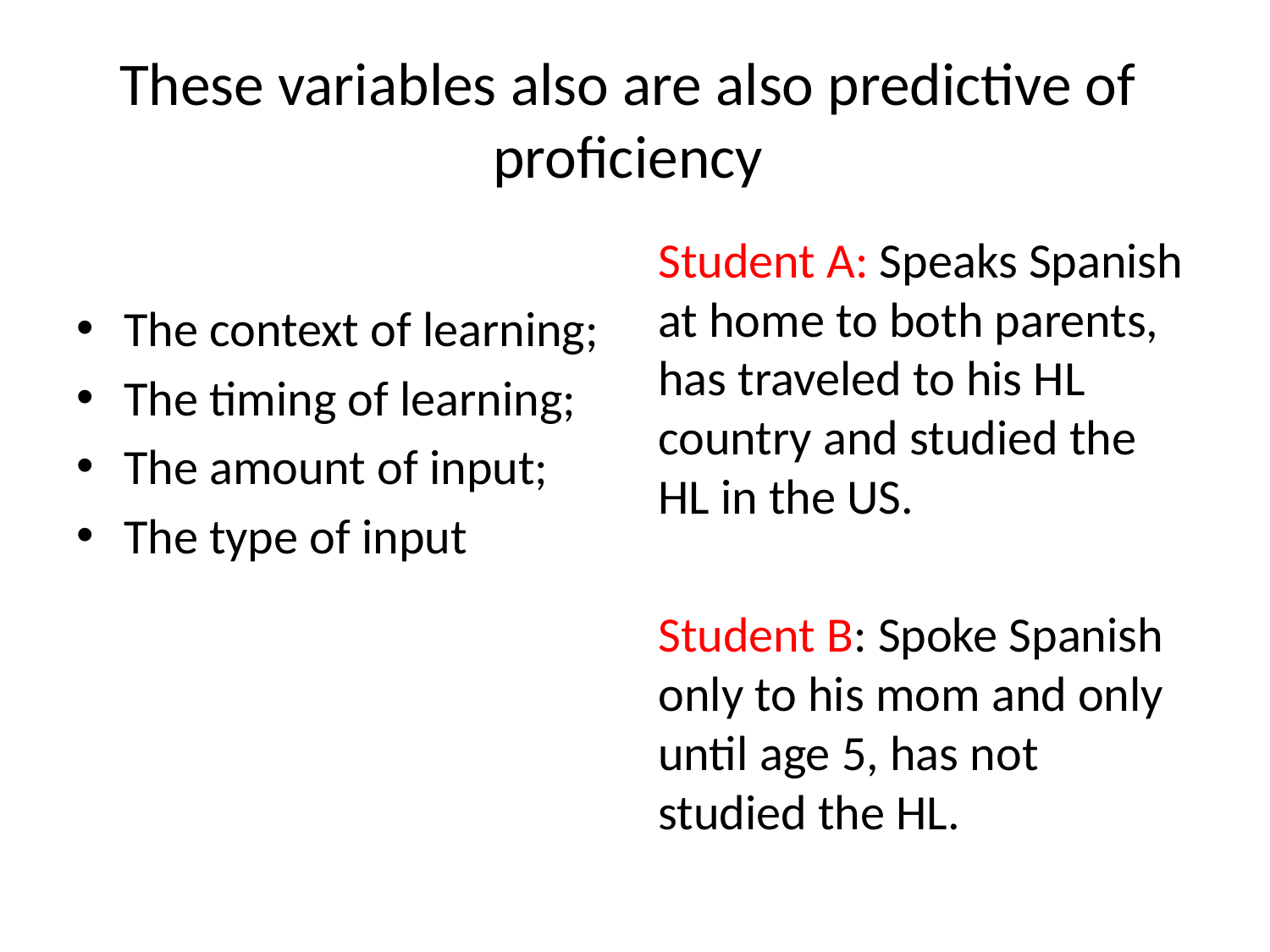

# These variables also are also predictive of  proficiency

The context of learning;
The timing of learning;
The amount of input;
The type of input

Student A: Speaks Spanish at home to both parents, has traveled to his HL country and studied the HL in the US.

Student B: Spoke Spanish only to his mom and only until age 5, has not studied the HL.